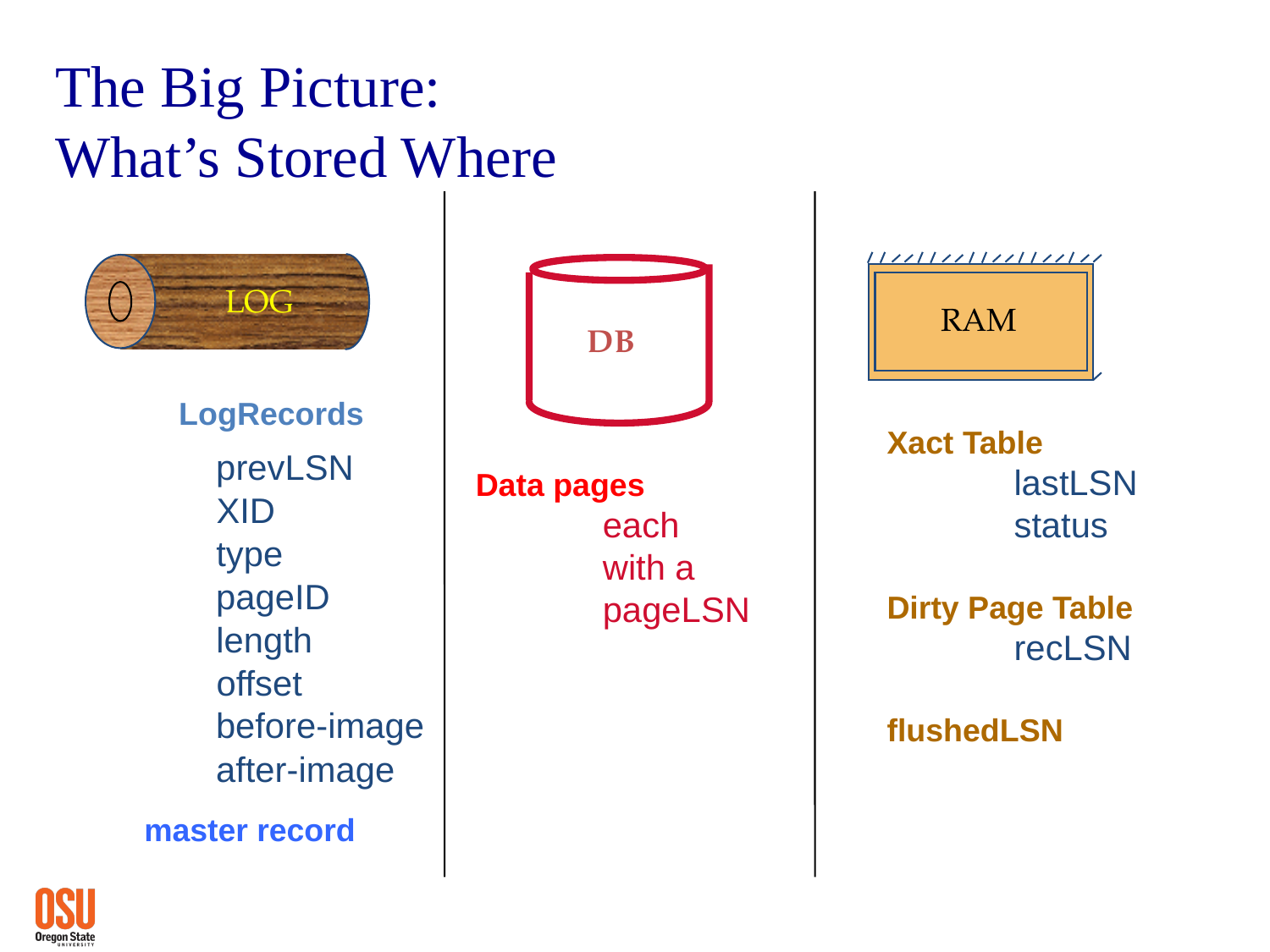

# The Big Picture: What’s Stored Where

LOG

LOG
RAM
DB

LogRecords
Xact Table
	lastLSN
	status

Dirty Page Table
	recLSN

flushedLSN

prevLSN
XID
type
pageID
length
offset
before-image
after-image
Data pages
	each
	with a
	pageLSN

master record